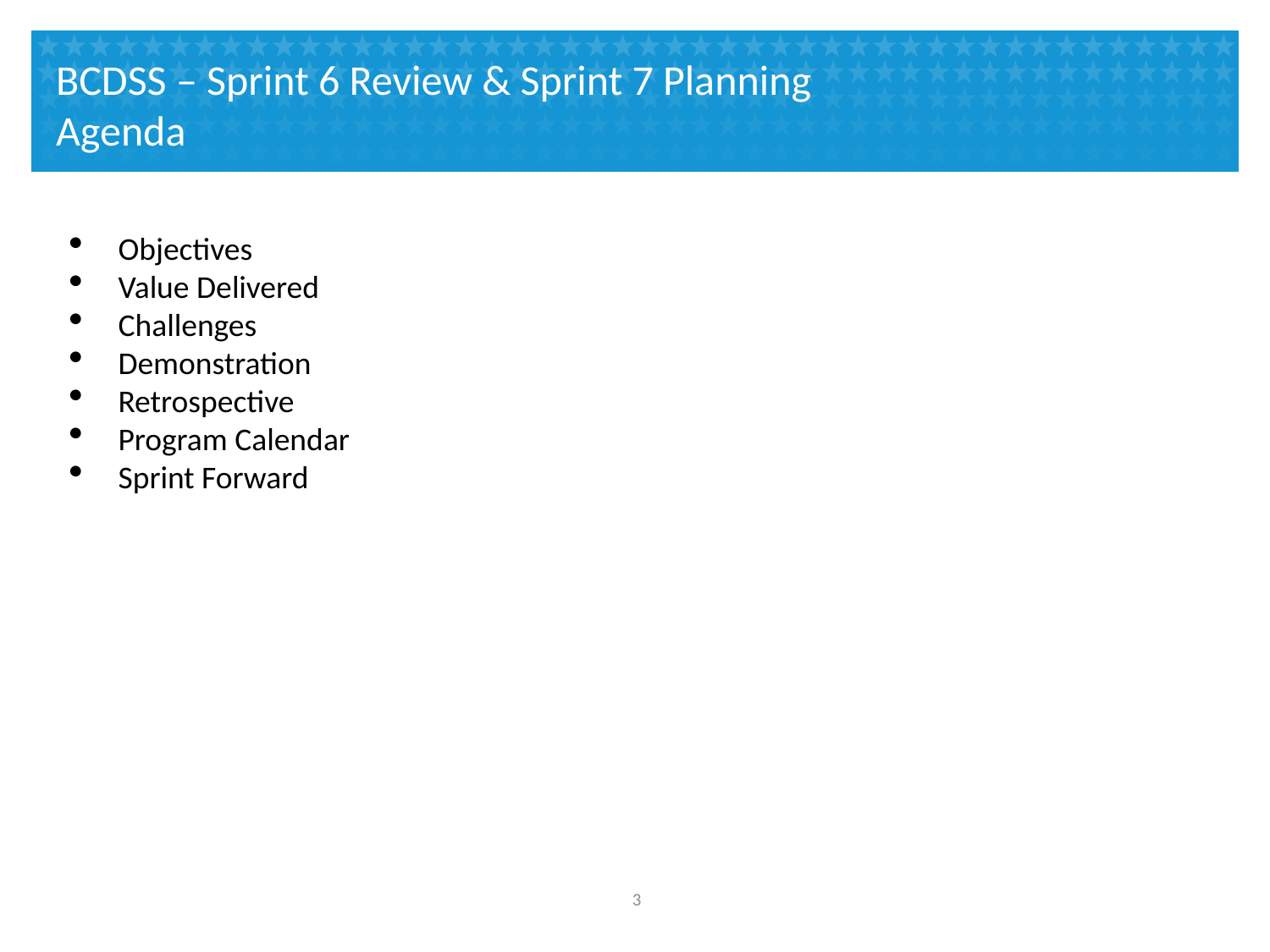

# BCDSS – Sprint 6 Review & Sprint 7 Planning Agenda
Objectives
Value Delivered
Challenges
Demonstration
Retrospective
Program Calendar
Sprint Forward
3